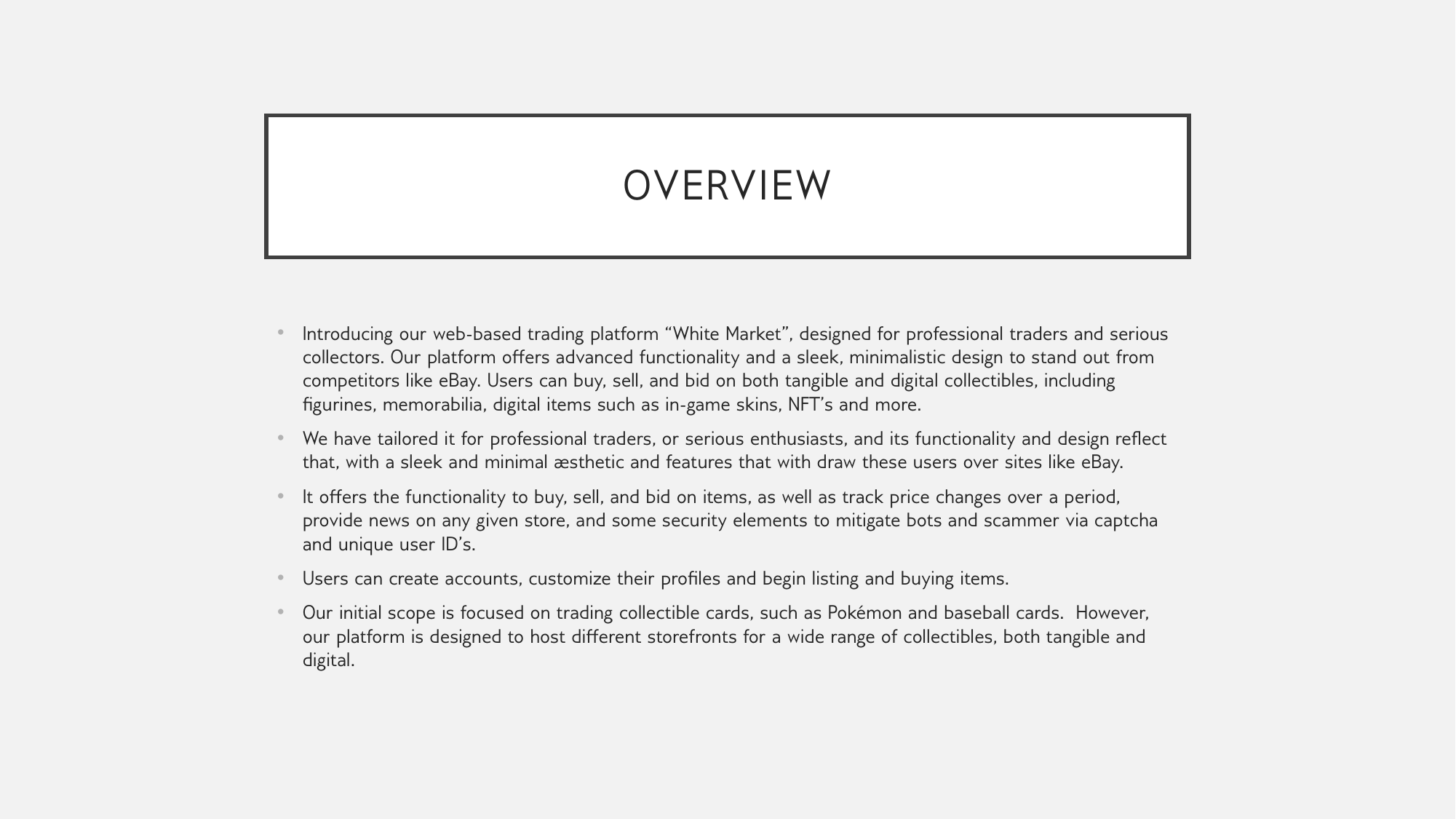

# Overview
Introducing our web-based trading platform “White Market”, designed for professional traders and serious collectors. Our platform offers advanced functionality and a sleek, minimalistic design to stand out from competitors like eBay. Users can buy, sell, and bid on both tangible and digital collectibles, including figurines, memorabilia, digital items such as in-game skins, NFT’s and more.
We have tailored it for professional traders, or serious enthusiasts, and its functionality and design reflect that, with a sleek and minimal aesthetic and features that with draw these users over sites like eBay.
It offers the functionality to buy, sell, and bid on items, as well as track price changes over a period, provide news on any given store, and some security elements to mitigate bots and scammer via captcha and unique user ID’s.
Users can create accounts, customize their profiles and begin listing and buying items.
Our initial scope is focused on trading collectible cards, such as Pokémon and baseball cards.  However, our platform is designed to host different storefronts for a wide range of collectibles, both tangible and digital.